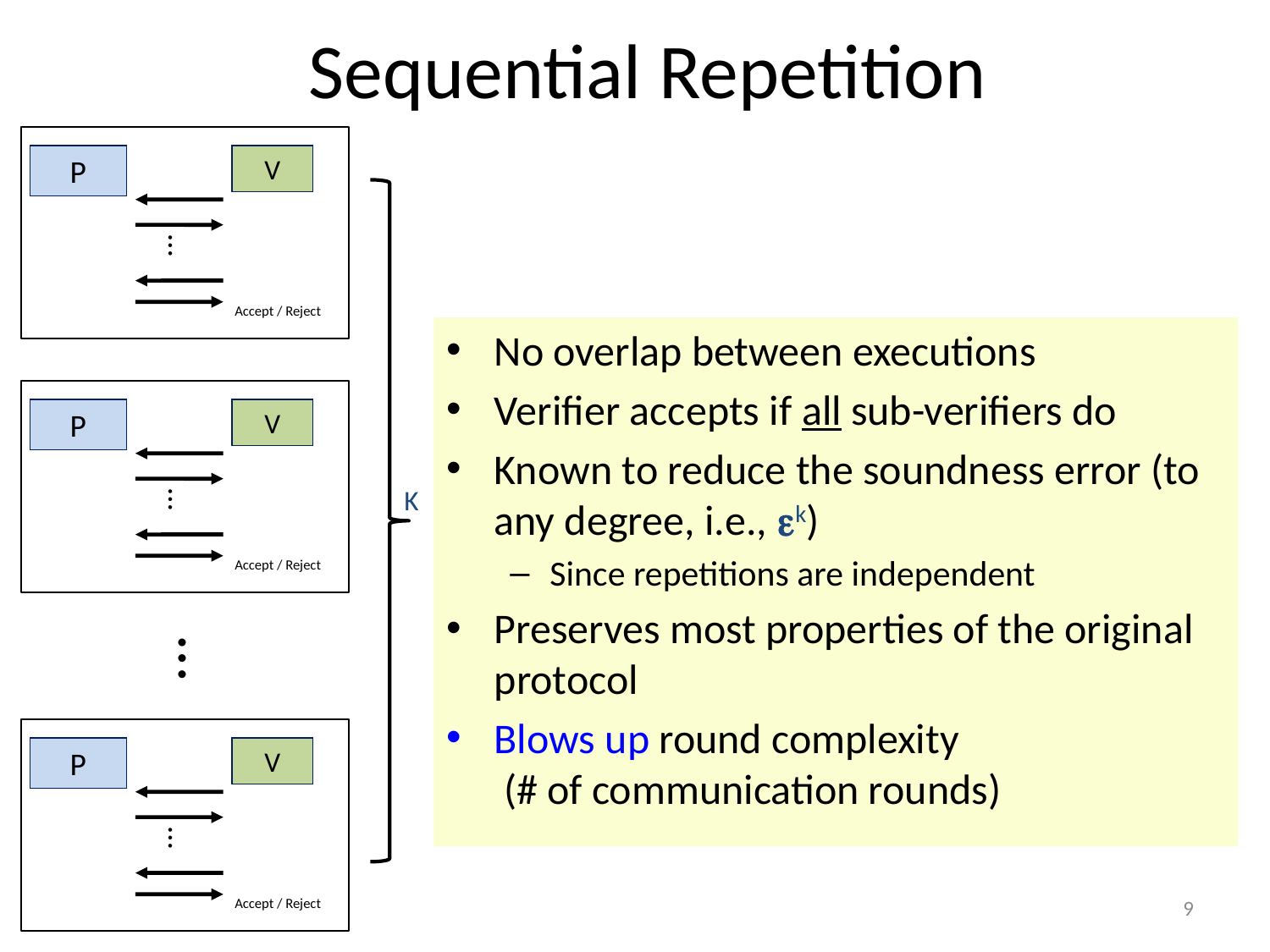

# Sequential Repetition

P
V

…

K
Accept / Reject
No overlap between executions
Verifier accepts if all sub-verifiers do
Known to reduce the soundness error (to any degree, i.e., εk)
Since repetitions are independent
Preserves most properties of the original protocol
Blows up round complexity
 (# of communication rounds)

P
V

…

Accept / Reject
…

P
V

…

9
Accept / Reject